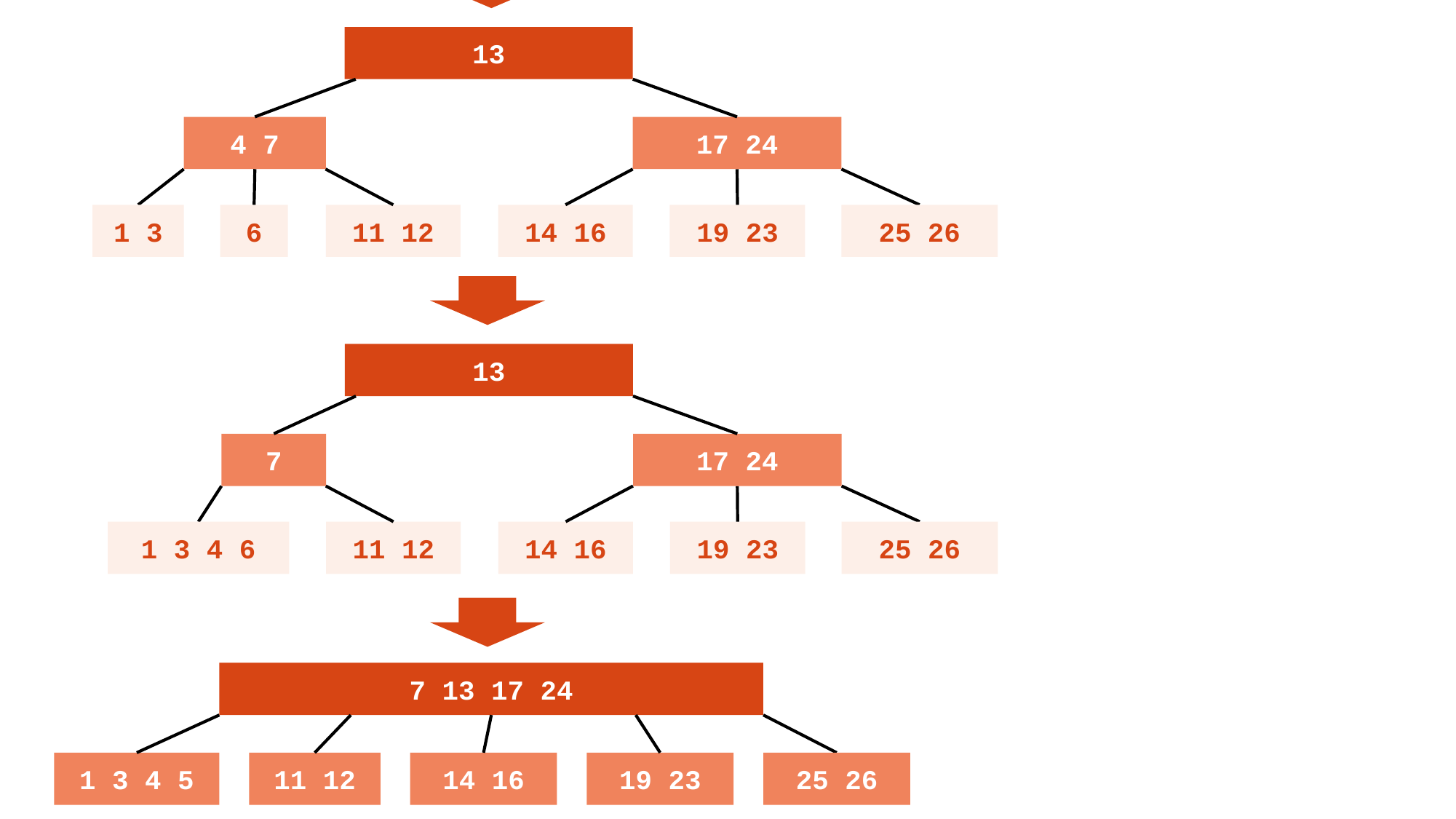

13
4 7
17 24
1 3
6
11 12
14 16
19 23
25 26

13
7
17 24
1 3 4 6
11 12
14 16
19 23
25 26

7 13 17 24
1 3 4 5
11 12
14 16
19 23
25 26